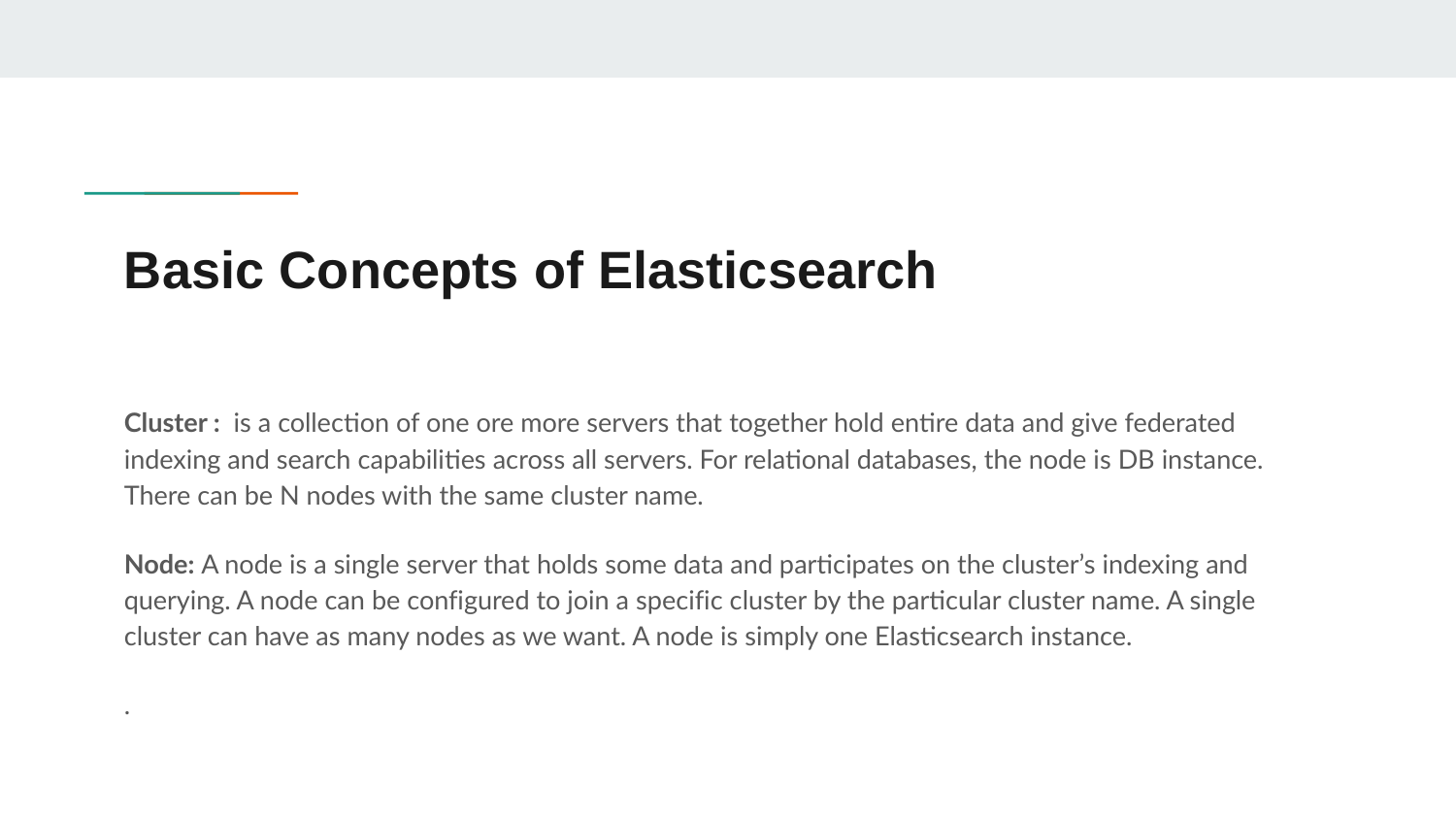

# Basic Concepts of Elasticsearch
Cluster :  is a collection of one ore more servers that together hold entire data and give federated indexing and search capabilities across all servers. For relational databases, the node is DB instance. There can be N nodes with the same cluster name.
Node: A node is a single server that holds some data and participates on the cluster’s indexing and querying. A node can be configured to join a specific cluster by the particular cluster name. A single cluster can have as many nodes as we want. A node is simply one Elasticsearch instance.
.